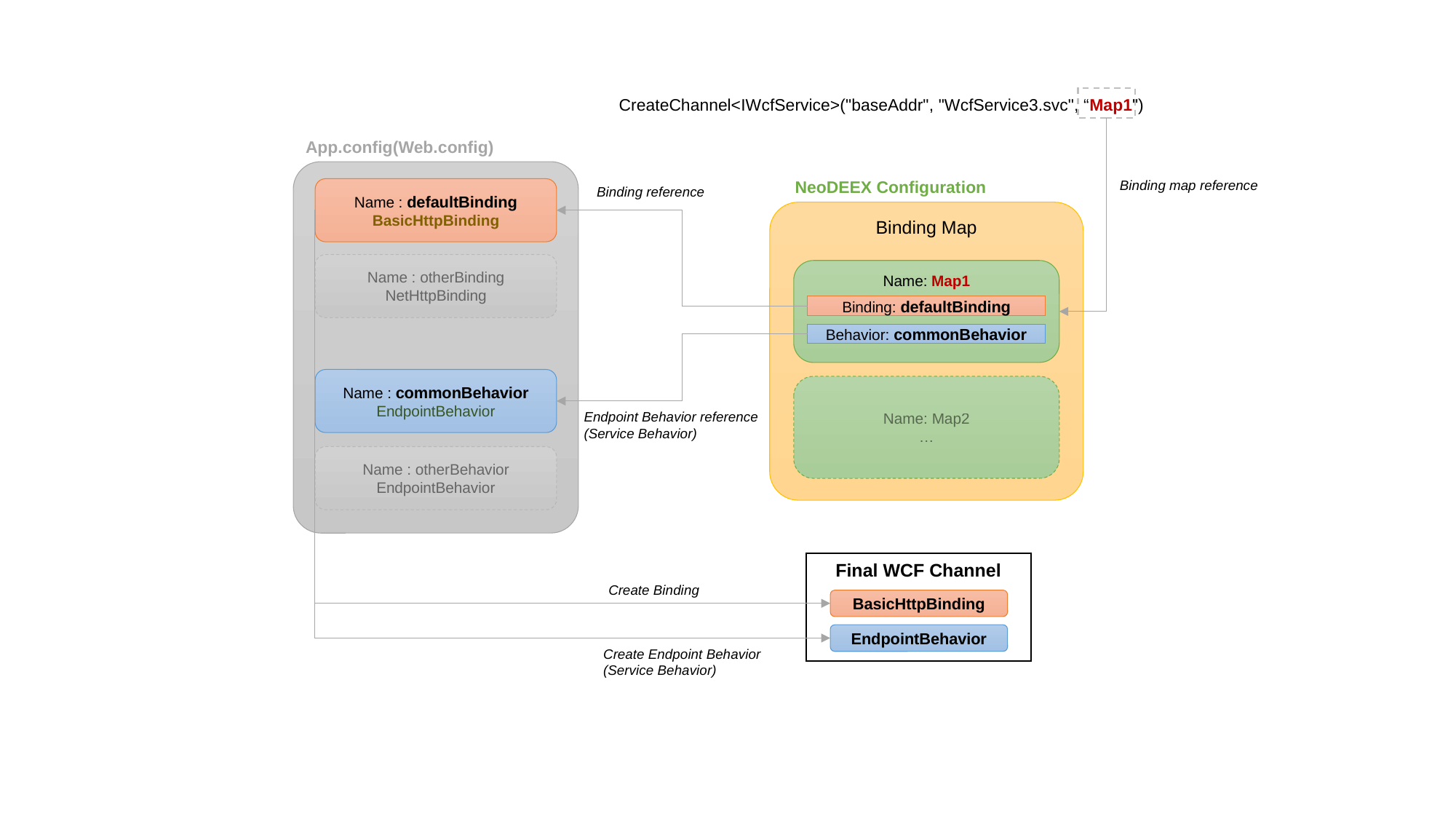

CreateChannel<IWcfService>("baseAddr", "WcfService3.svc", “Map1")
App.config(Web.config)

NeoDEEX Configuration
Binding map reference
Binding reference
Name : defaultBinding
BasicHttpBinding
Binding Map
Name : otherBinding
NetHttpBinding
Name: Map1
Binding: defaultBinding
Behavior: commonBehavior
Name : commonBehavior
EndpointBehavior
Name: Map2
…
Endpoint Behavior reference
(Service Behavior)
Name : otherBehavior
EndpointBehavior
Final WCF Channel
Create Binding
BasicHttpBinding
EndpointBehavior
Create Endpoint Behavior
(Service Behavior)